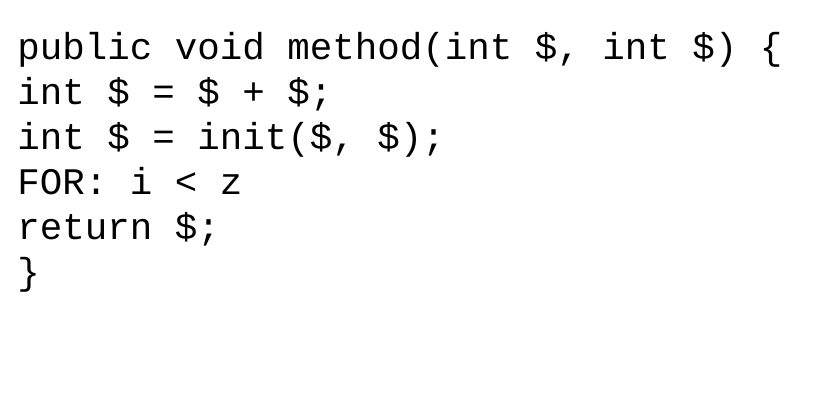

public void method(int $, int $) {
int $ = $ + $;
int $ = init($, $);
FOR: i < z
return $;
}